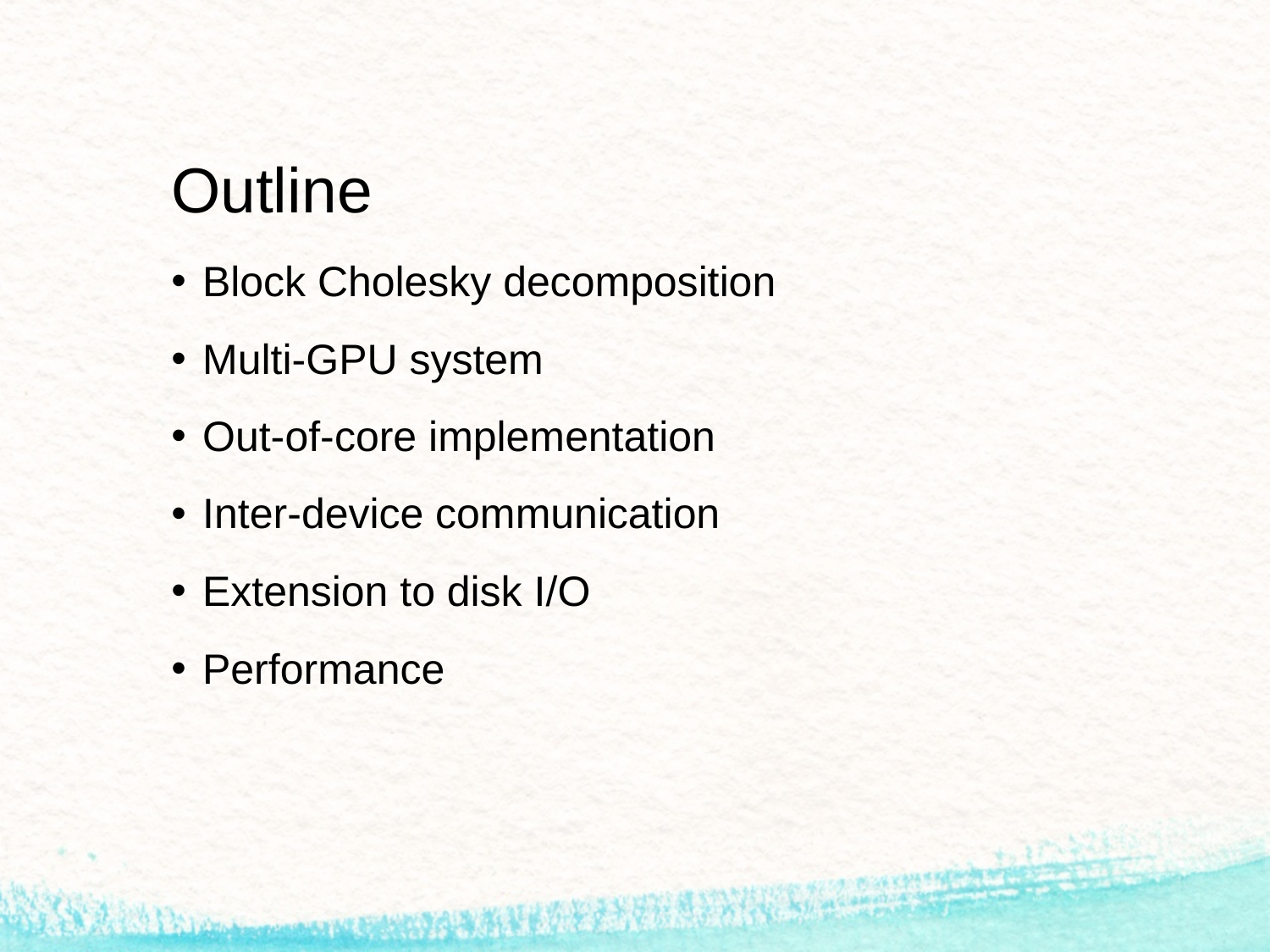

# Outline
Block Cholesky decomposition
Multi-GPU system
Out-of-core implementation
Inter-device communication
Extension to disk I/O
Performance